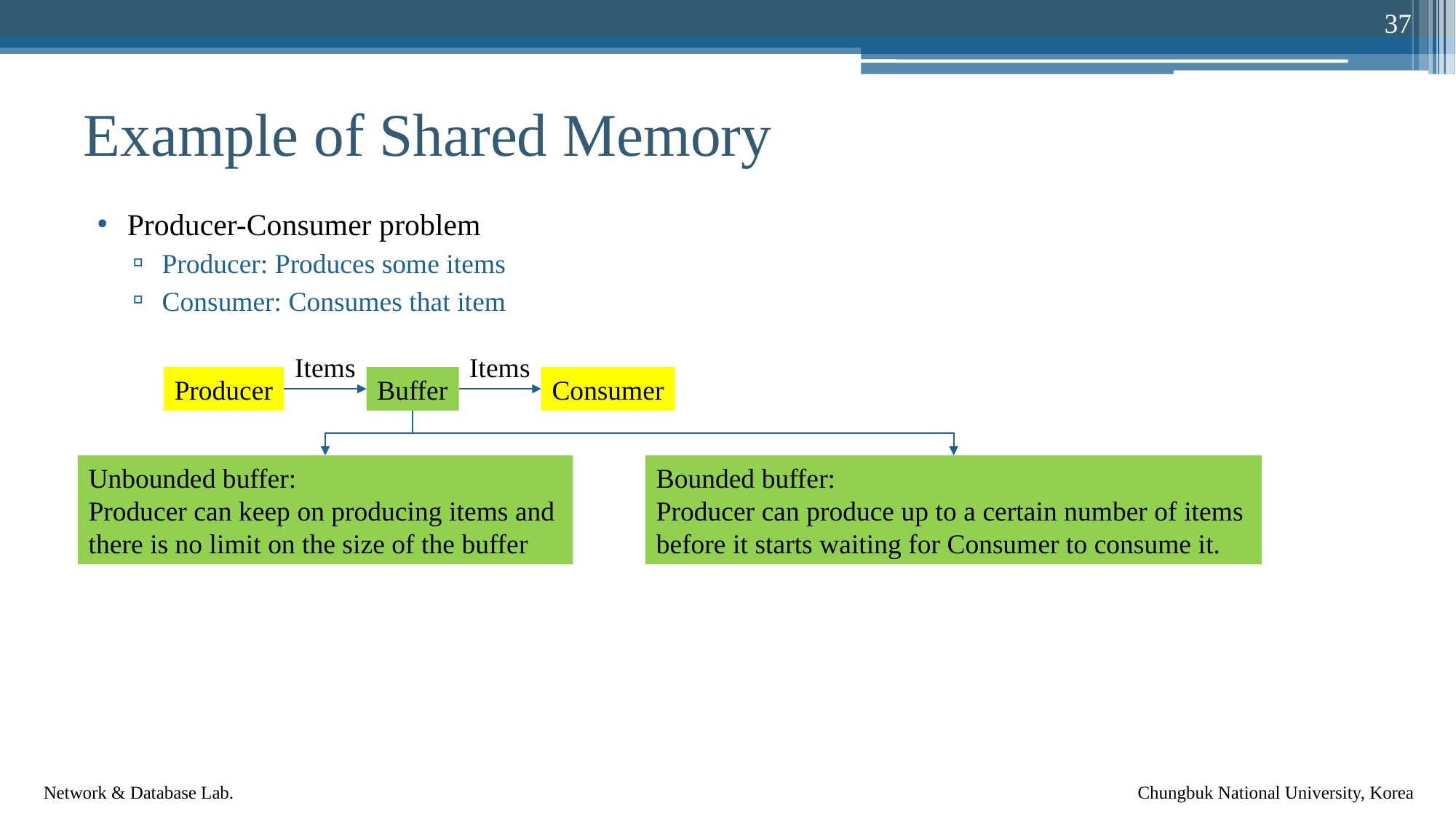

37
# Example of Shared Memory
Producer-Consumer problem
Producer: Produces some items
Consumer: Consumes that item

Items
Items
Producer
Buffer
Consumer
Unbounded buffer:
Producer can keep on producing items and
there is no limit on the size of the buffer
Bounded buffer:
Producer can produce up to a certain number of items
before it starts waiting for Consumer to consume it.